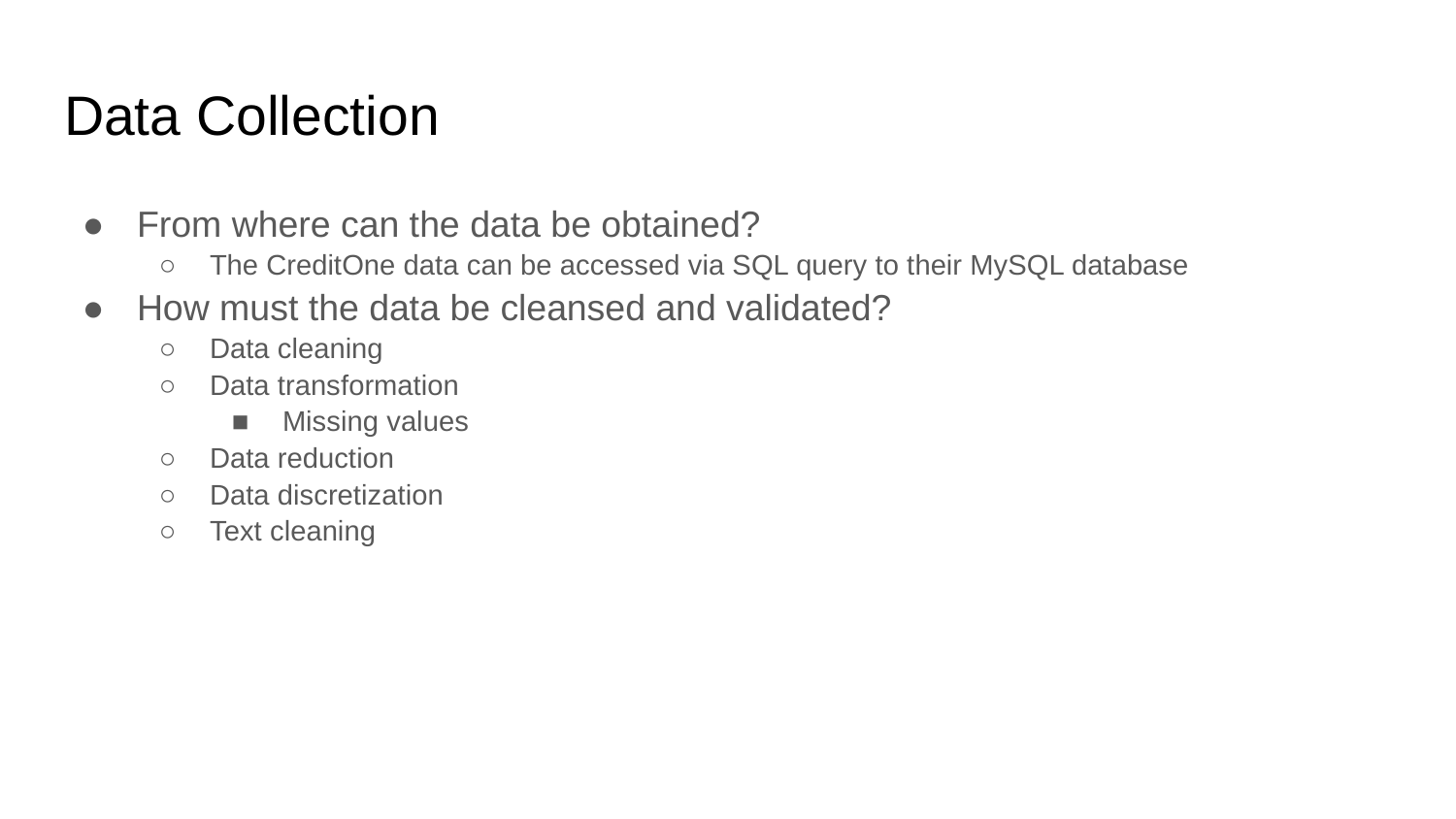

# Data Collection
From where can the data be obtained?
The CreditOne data can be accessed via SQL query to their MySQL database
How must the data be cleansed and validated?
Data cleaning
Data transformation
Missing values
Data reduction
Data discretization
Text cleaning